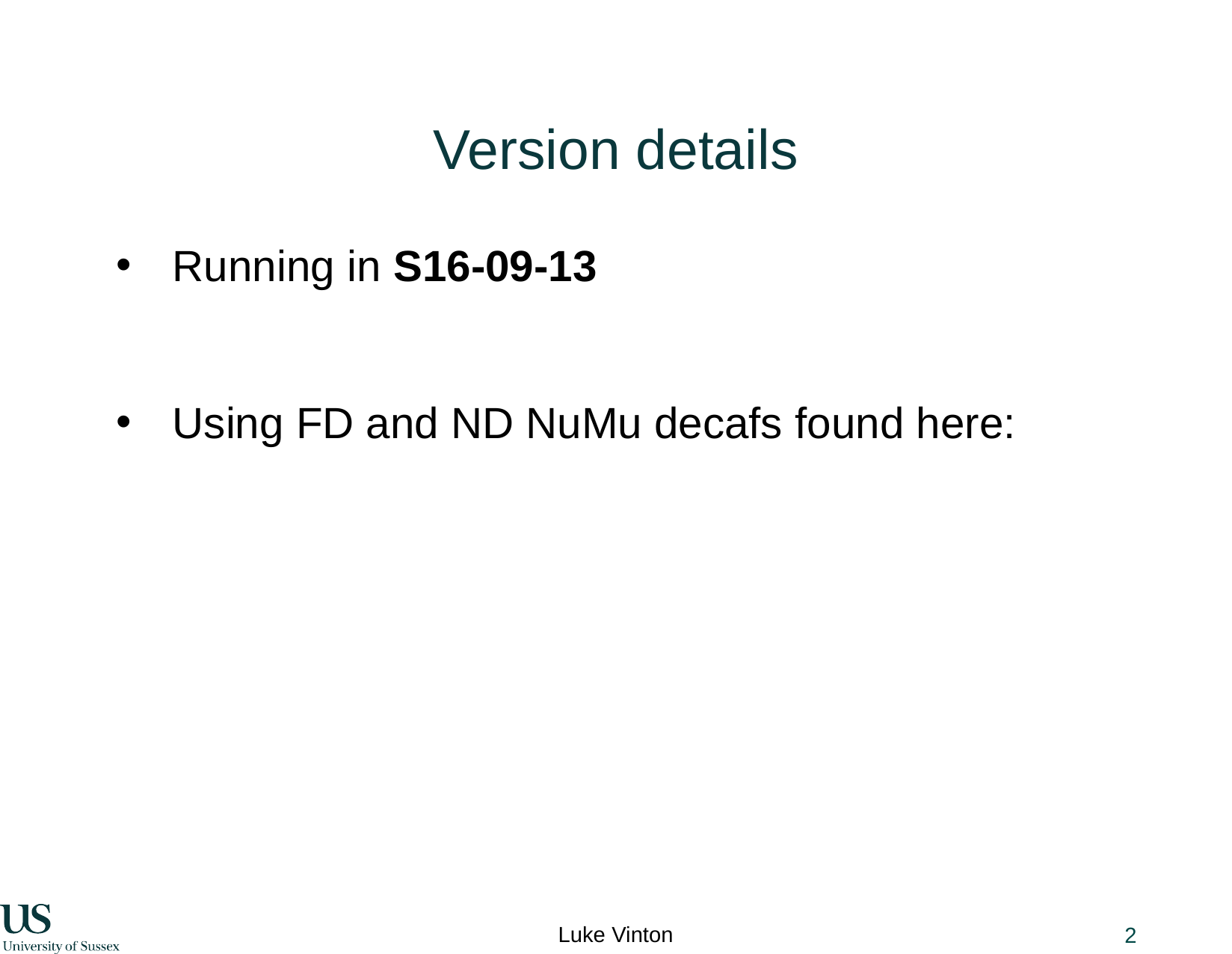

# Version details
Running in S16-09-13

Using FD and ND NuMu decafs found here: